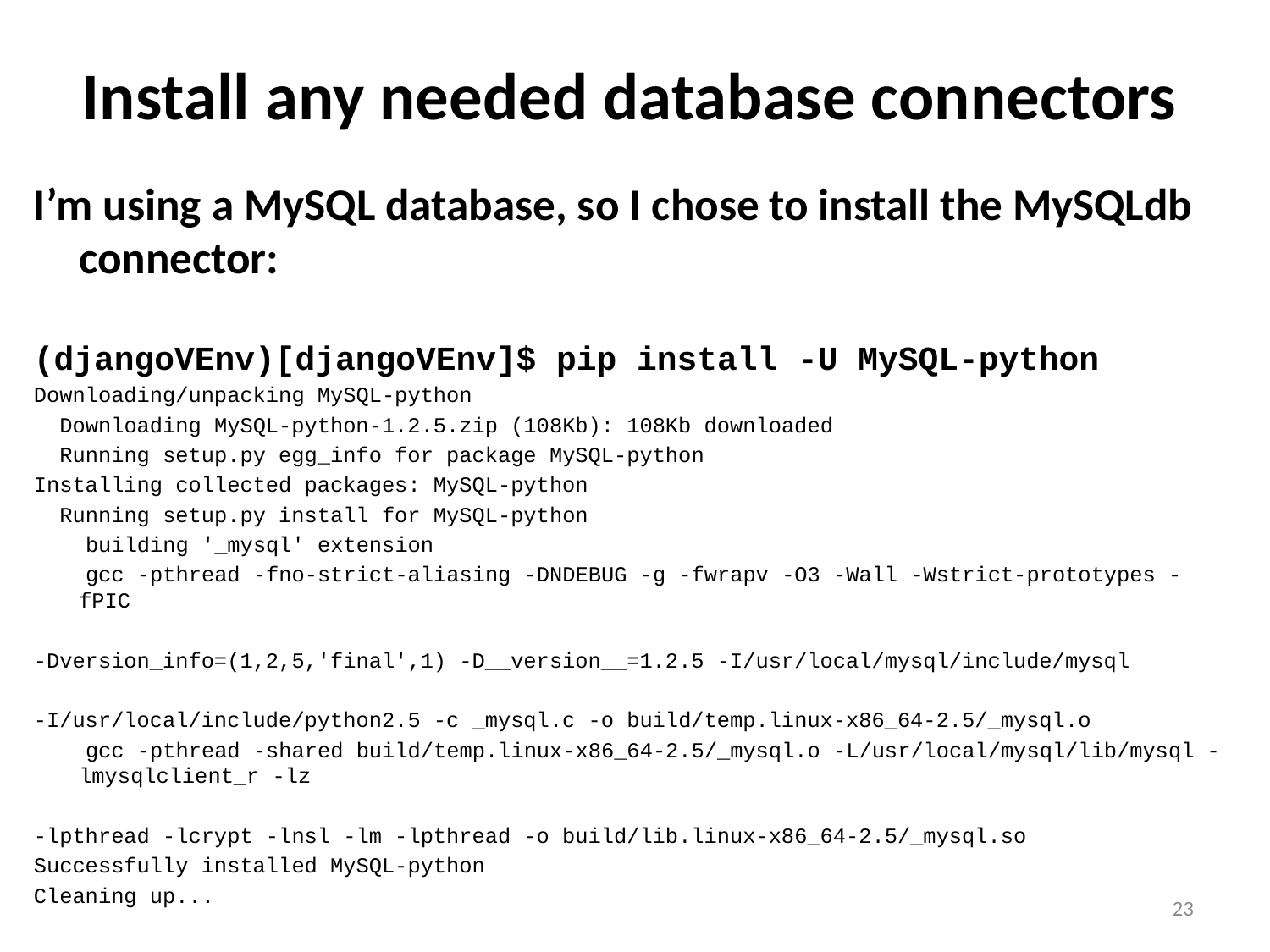

# Install any needed database connectors
I’m using a MySQL database, so I chose to install the MySQLdb connector:

(djangoVEnv)[djangoVEnv]$ pip install -U MySQL-python
Downloading/unpacking MySQL-python
  Downloading MySQL-python-1.2.5.zip (108Kb): 108Kb downloaded
  Running setup.py egg_info for package MySQL-python
Installing collected packages: MySQL-python
  Running setup.py install for MySQL-python
    building '_mysql' extension
    gcc -pthread -fno-strict-aliasing -DNDEBUG -g -fwrapv -O3 -Wall -Wstrict-prototypes -fPIC

-Dversion_info=(1,2,5,'final',1) -D__version__=1.2.5 -I/usr/local/mysql/include/mysql

-I/usr/local/include/python2.5 -c _mysql.c -o build/temp.linux-x86_64-2.5/_mysql.o
    gcc -pthread -shared build/temp.linux-x86_64-2.5/_mysql.o -L/usr/local/mysql/lib/mysql -lmysqlclient_r -lz

-lpthread -lcrypt -lnsl -lm -lpthread -o build/lib.linux-x86_64-2.5/_mysql.so
Successfully installed MySQL-python
Cleaning up...
23